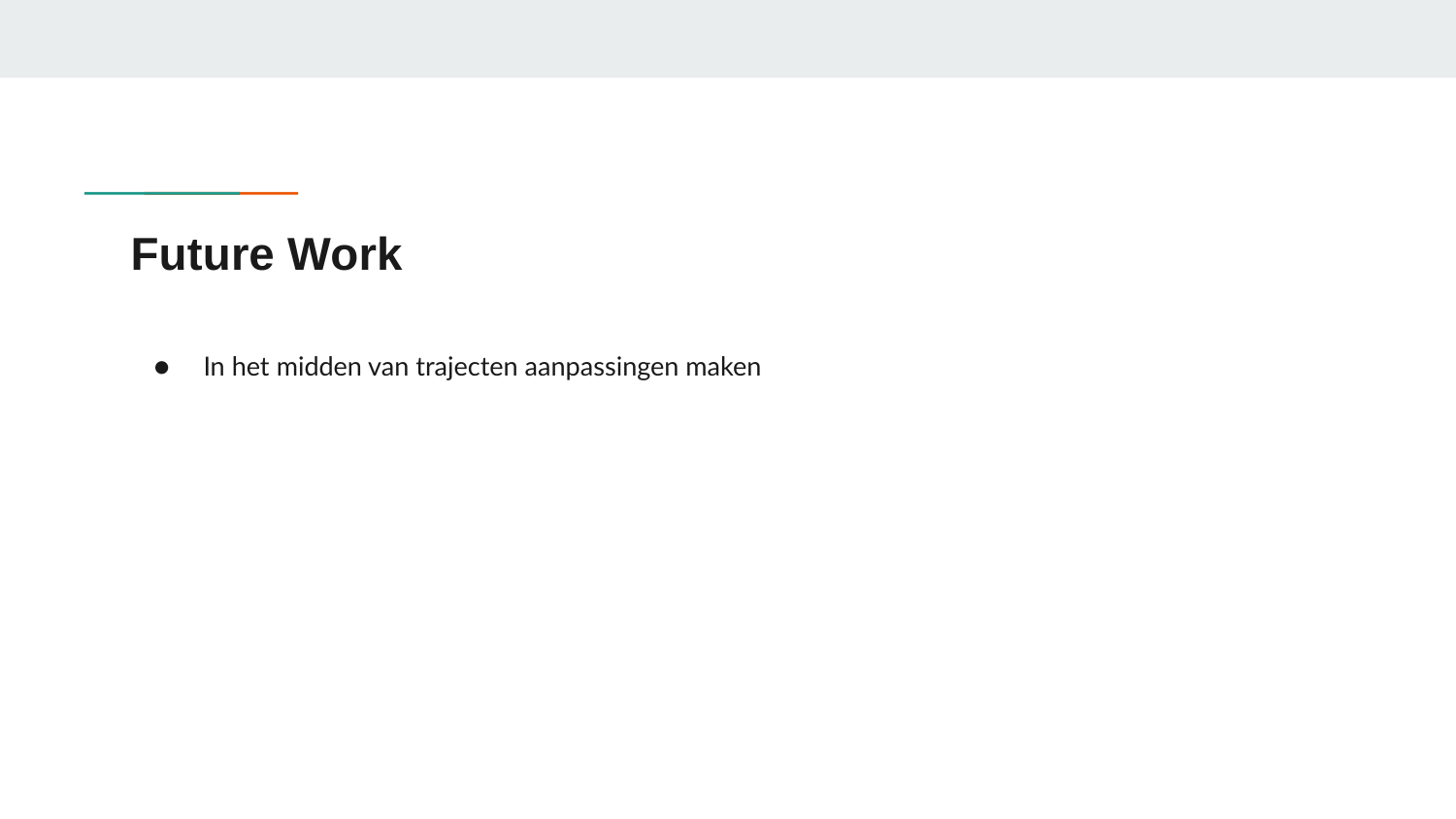

# Future Work
In het midden van trajecten aanpassingen maken